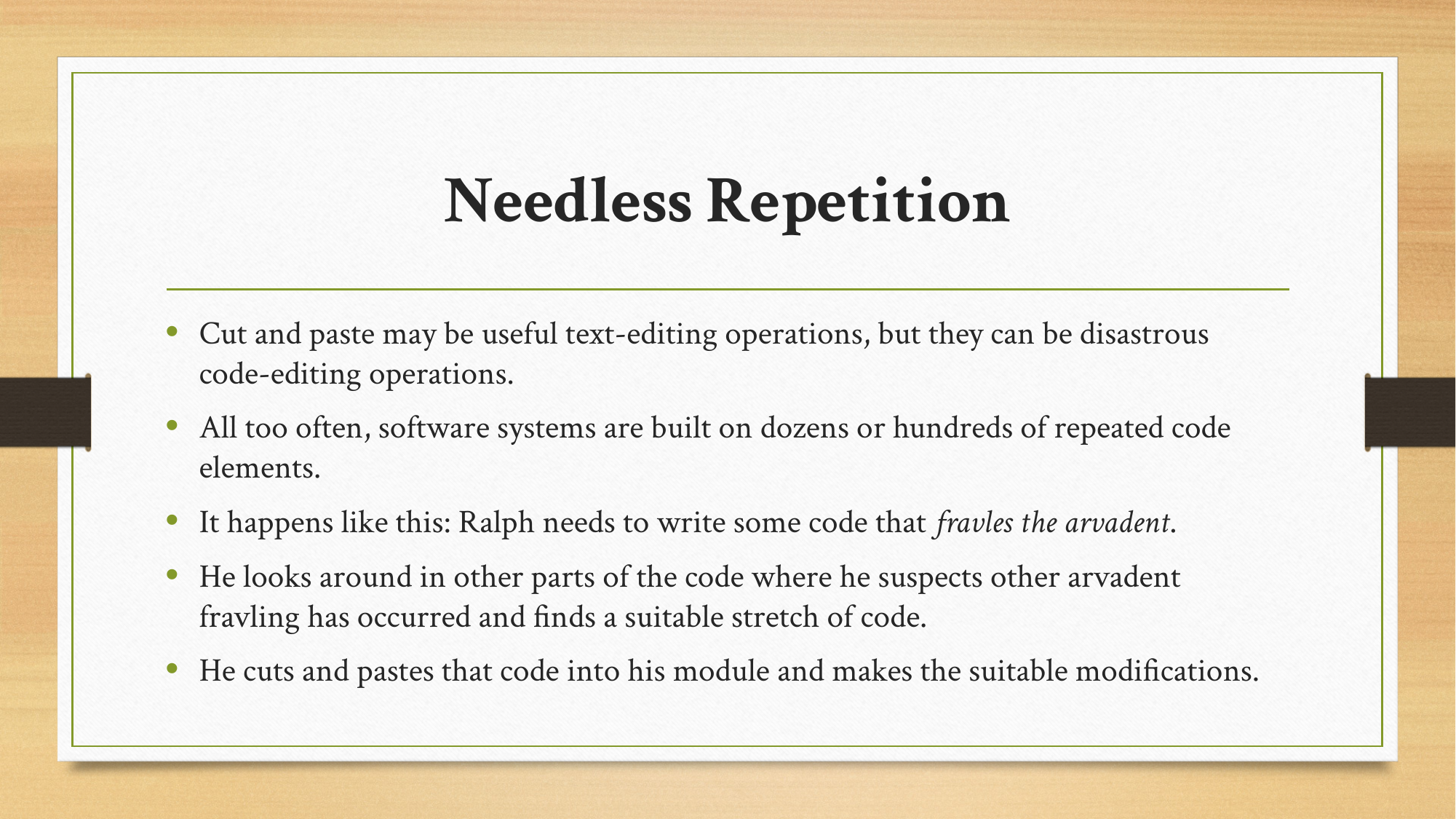

# Needless Repetition
Cut and paste may be useful text-editing operations, but they can be disastrous code-editing operations.
All too often, software systems are built on dozens or hundreds of repeated code elements.
It happens like this: Ralph needs to write some code that fravles the arvadent.
He looks around in other parts of the code where he suspects other arvadent fravling has occurred and finds a suitable stretch of code.
He cuts and pastes that code into his module and makes the suitable modifications.